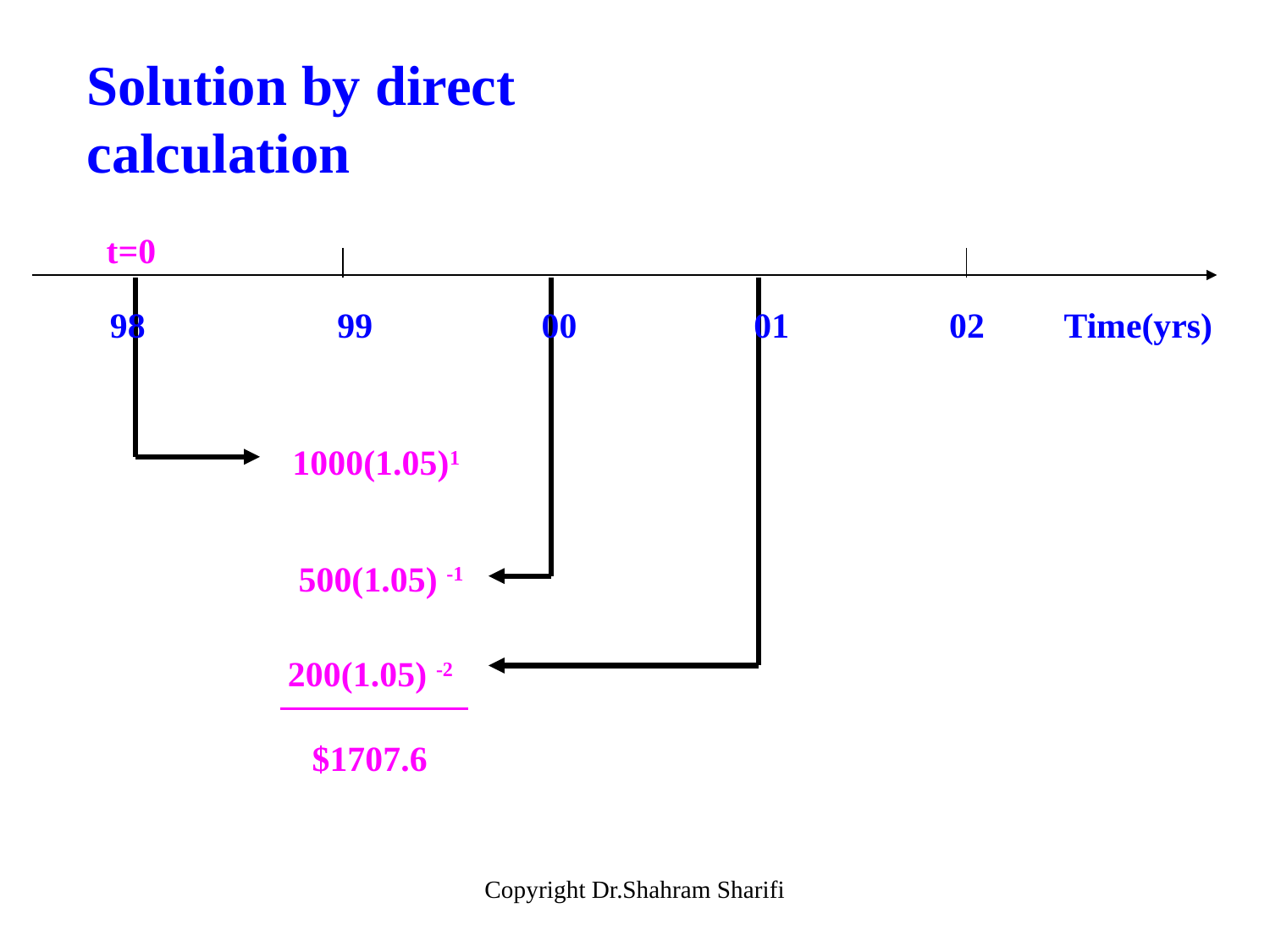

Solution by direct calculation
t=0
     98		  99                   00	      01                  02         Time(yrs)
1000(1.05)1
500(1.05) -1
200(1.05) -2
$1707.6
Copyright Dr.Shahram Sharifi